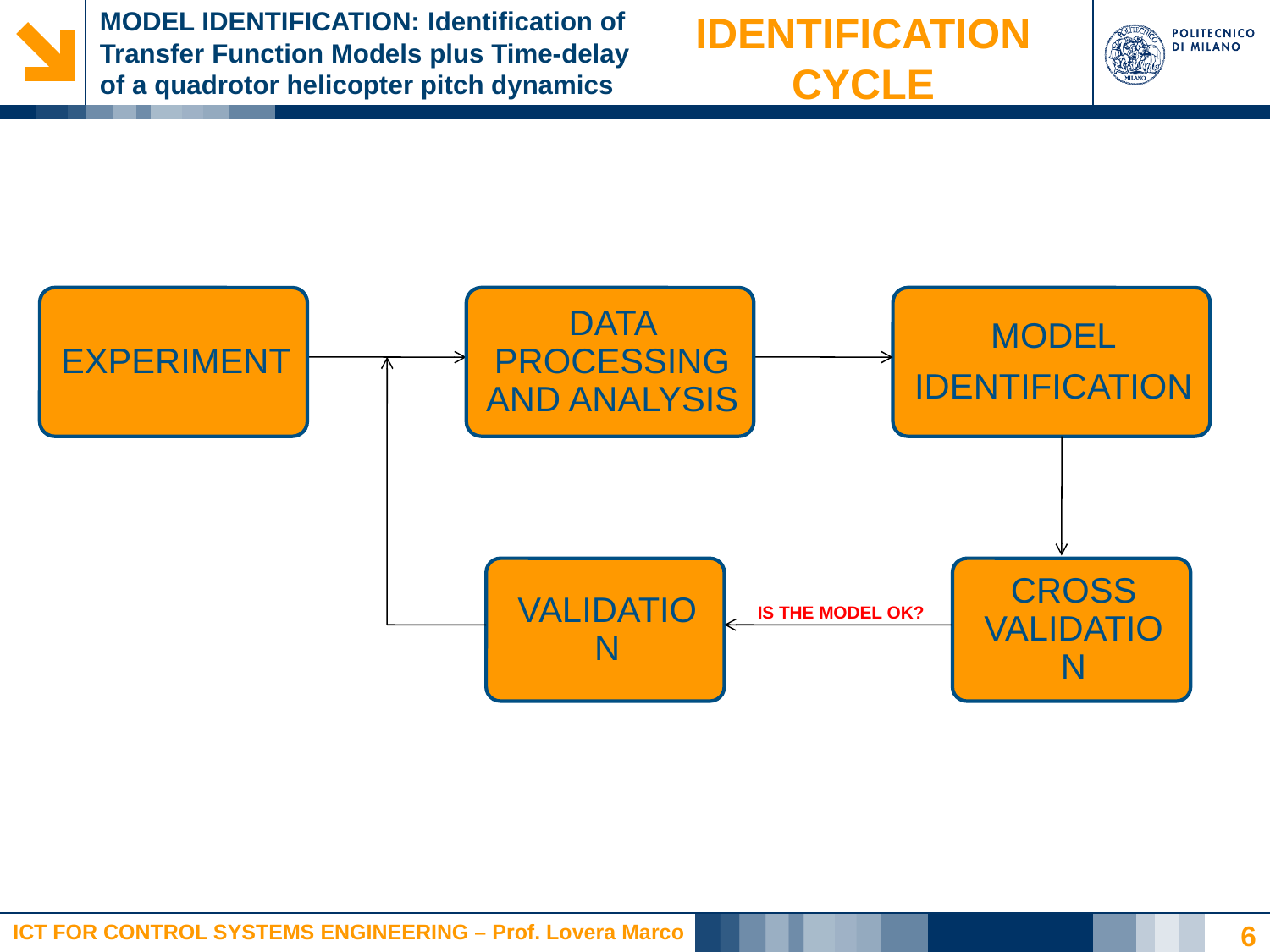

IDENTIFICATION CYCLE

# MODEL IDENTIFICATION: Identification of Transfer Function Models plus Time-delay of a quadrotor helicopter pitch dynamics
EXPERIMENT
DATA PROCESSING AND ANALYSIS
MODEL
IDENTIFICATION
VALIDATION
CROSS VALIDATION
IS THE MODEL OK?
6